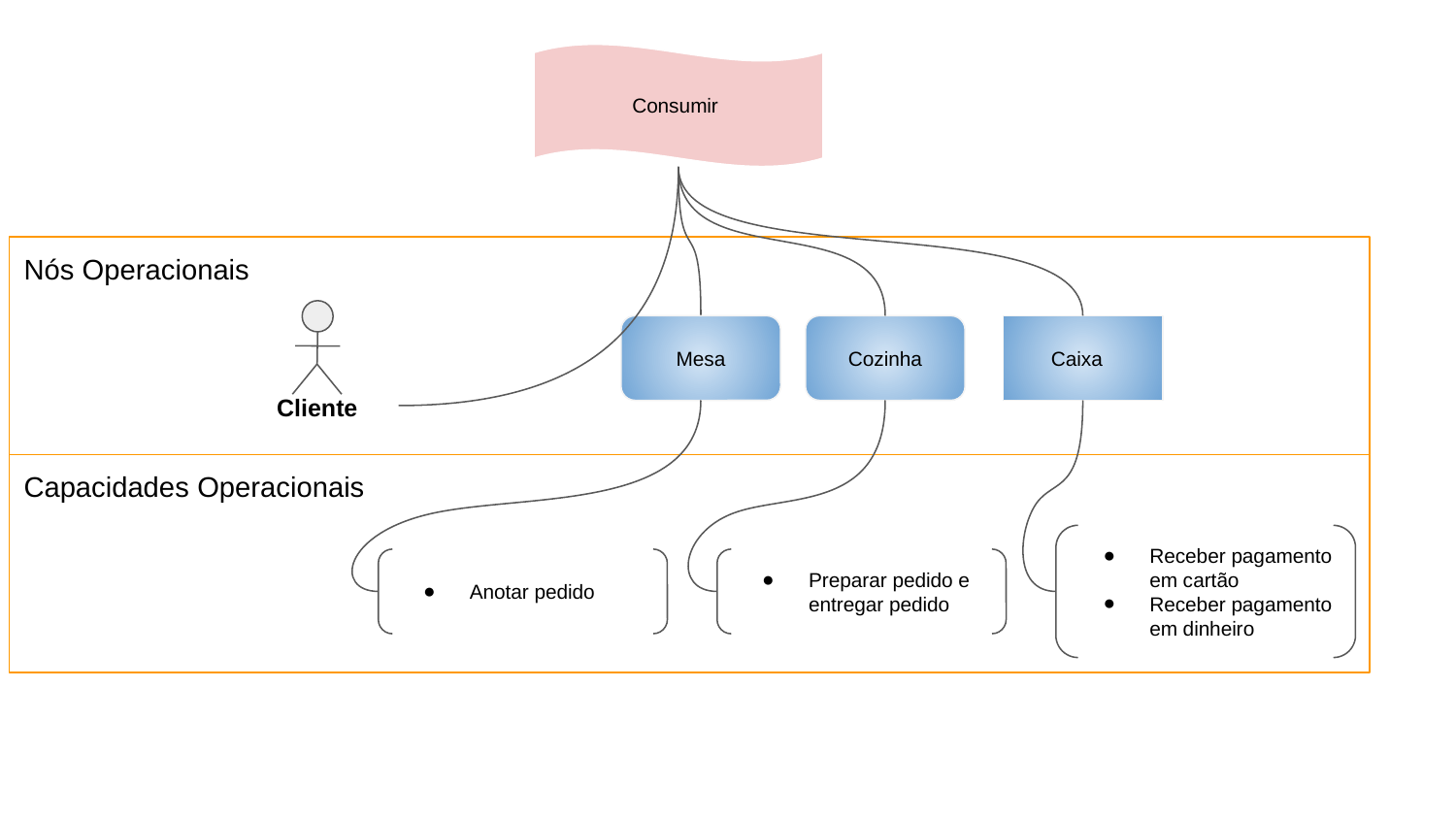

Consumir
Nós Operacionais

Cliente
Mesa
      Caixa
Cozinha
Capacidades Operacionais
Receber pagamento em cartão
Receber pagamento em dinheiro

Preparar pedido e entregar pedido

Anotar pedido